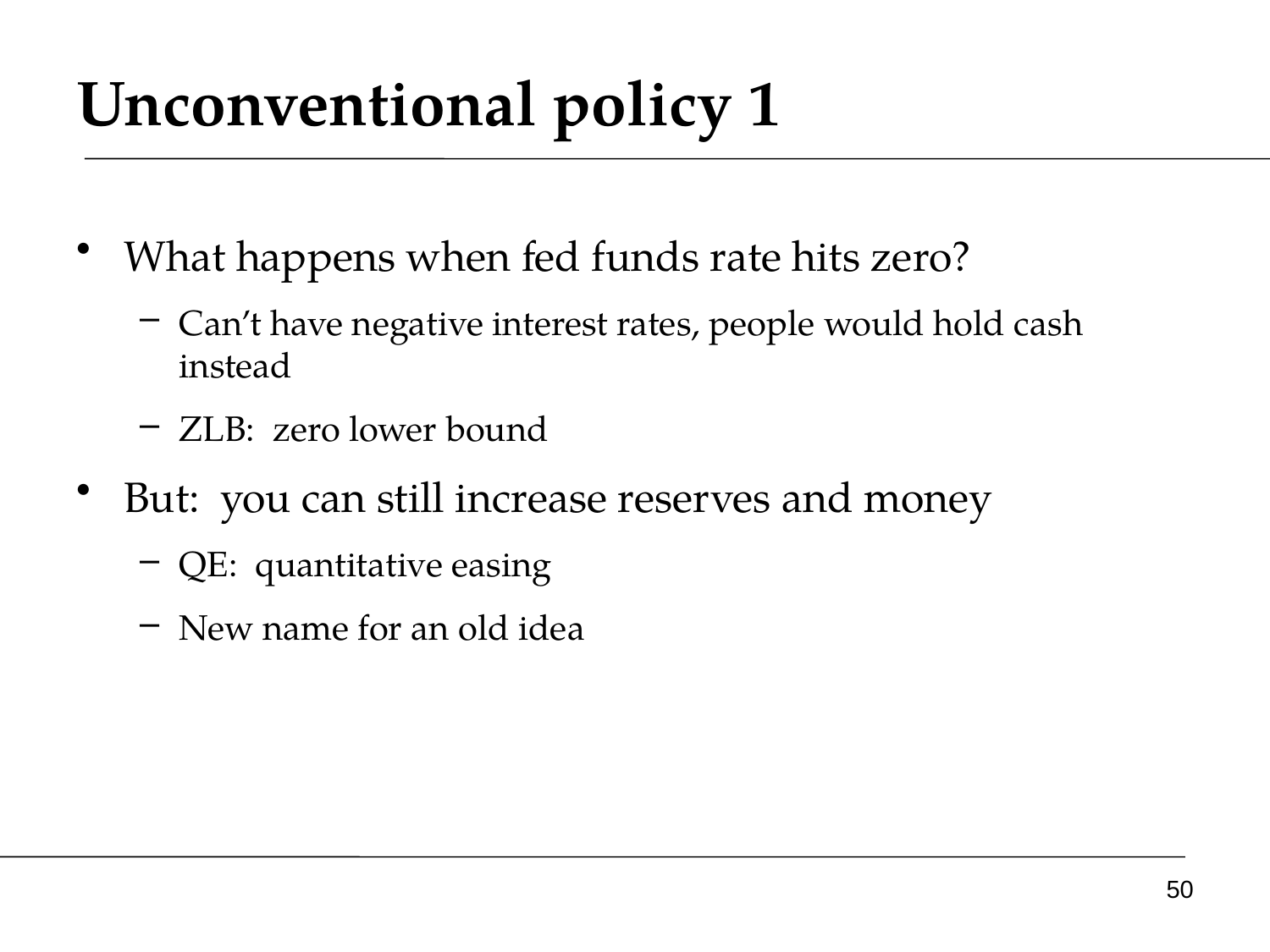

# Unconventional policy 1
What happens when fed funds rate hits zero?
Can’t have negative interest rates, people would hold cash instead
ZLB:  zero lower bound
But:  you can still increase reserves and money
QE:  quantitative easing
New name for an old idea
50